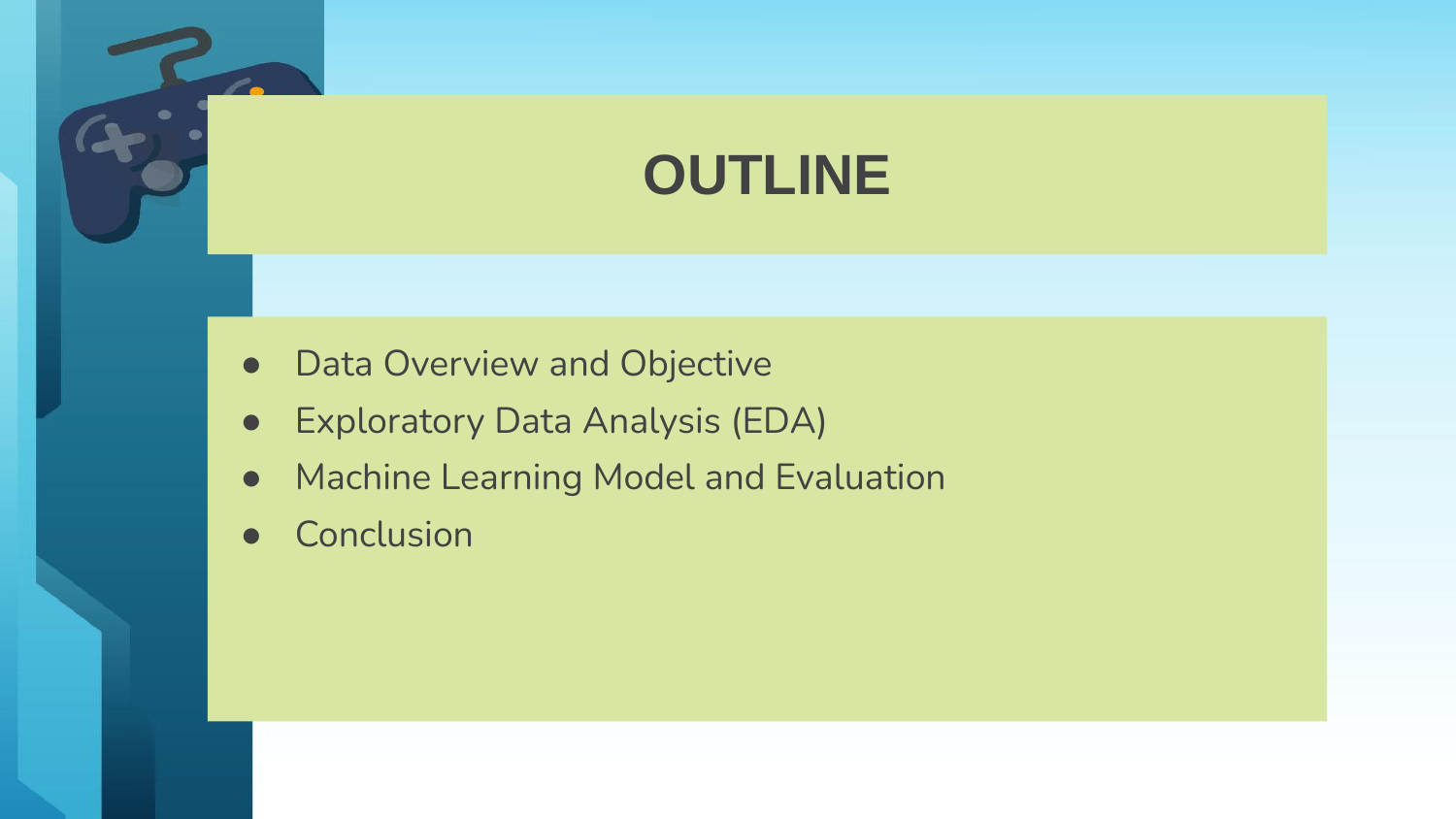

# OUTLINE
Data Overview and Objective
Exploratory Data Analysis (EDA)
Machine Learning Model and Evaluation
Conclusion